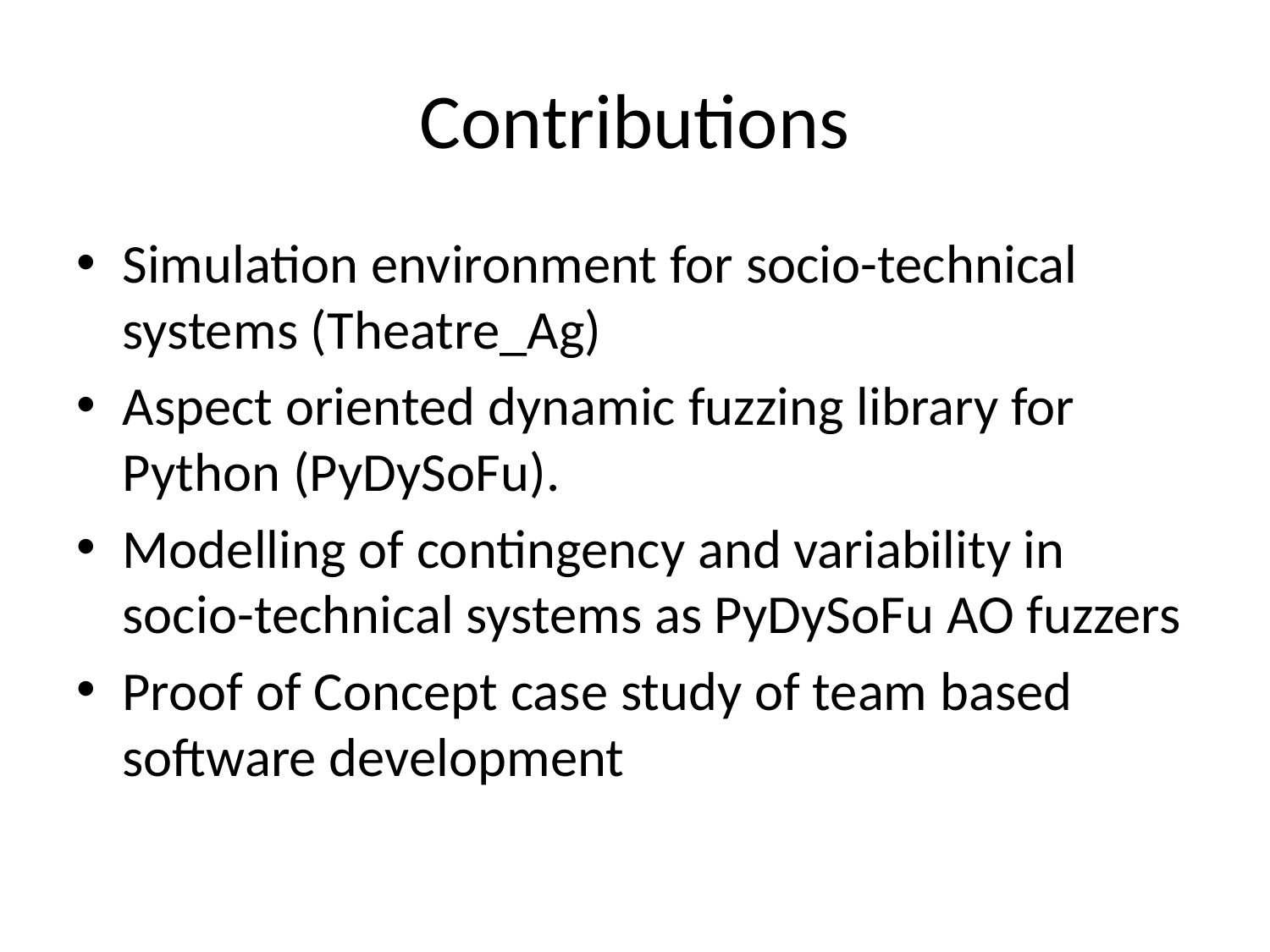

# Contributions
Simulation environment for socio-technical systems (Theatre_Ag)
Aspect oriented dynamic fuzzing library for Python (PyDySoFu).
Modelling of contingency and variability in socio-technical systems as PyDySoFu AO fuzzers
Proof of Concept case study of team based software development